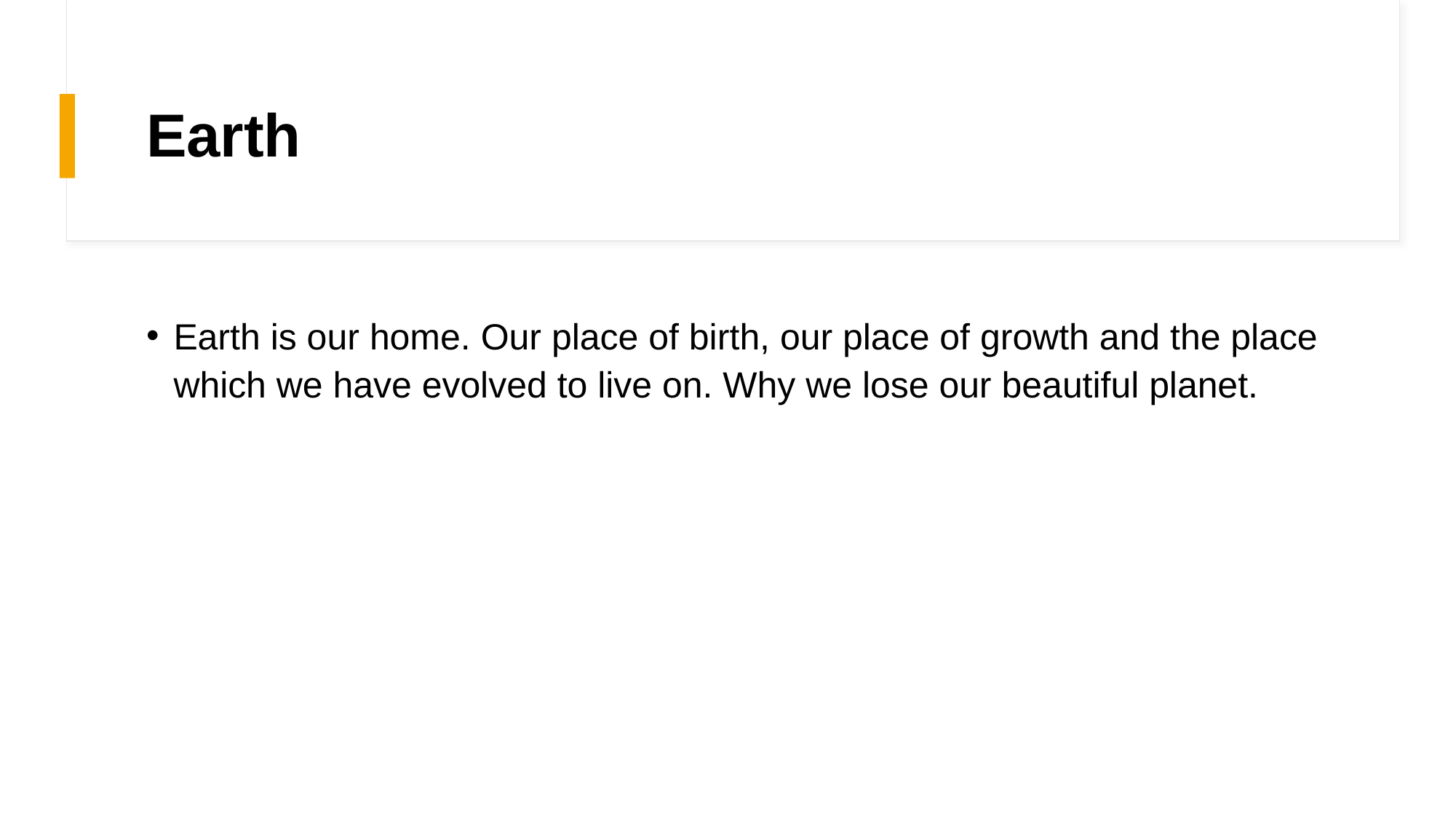

# Earth
Earth is our home. Our place of birth, our place of growth and the place which we have evolved to live on. Why we lose our beautiful planet.